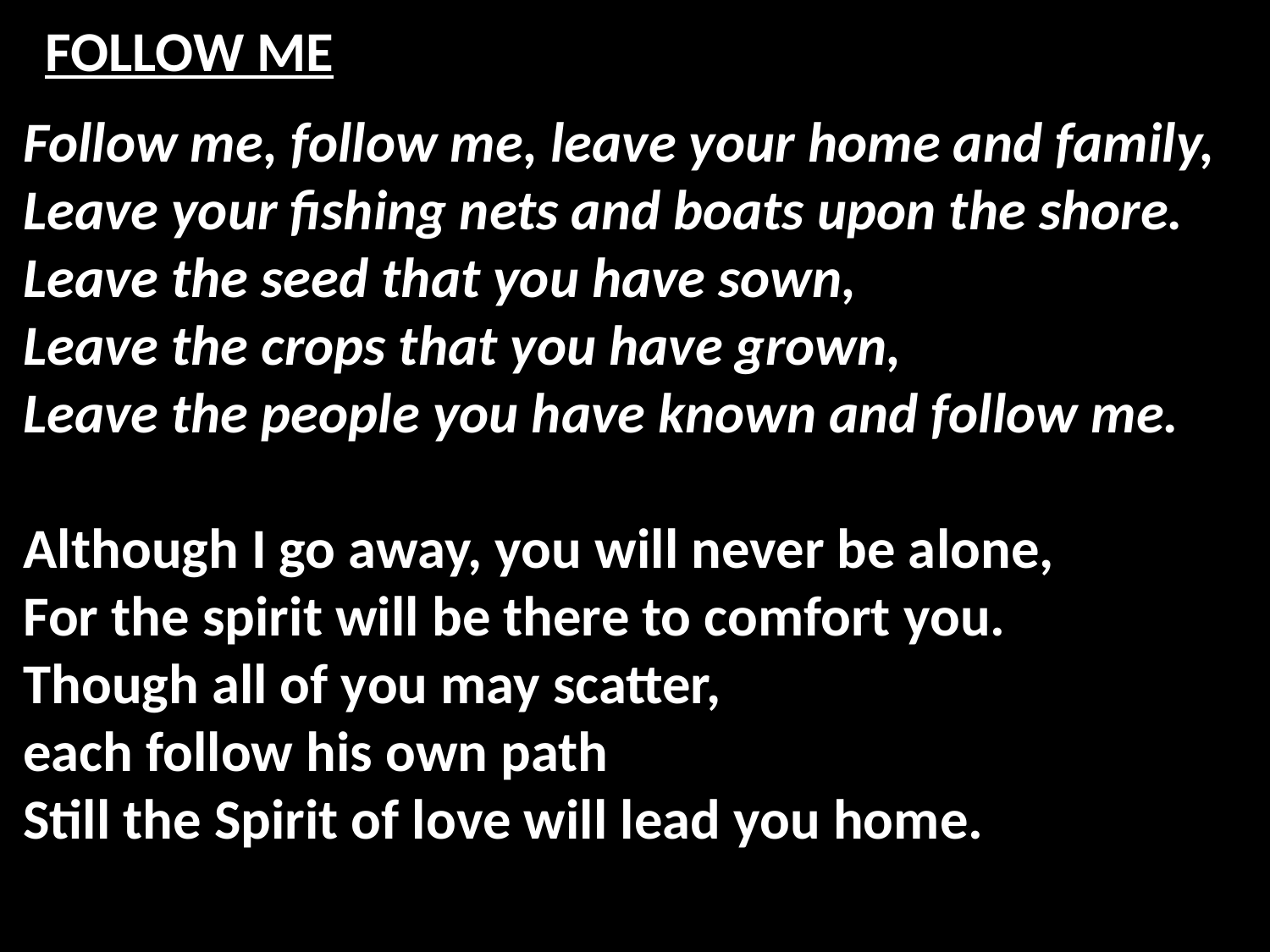

# FOLLOW ME
Follow me, follow me, leave your home and family,
Leave your fishing nets and boats upon the shore.
Leave the seed that you have sown,
Leave the crops that you have grown,
Leave the people you have known and follow me.

Although I go away, you will never be alone,
For the spirit will be there to comfort you.
Though all of you may scatter,
each follow his own path
Still the Spirit of love will lead you home.